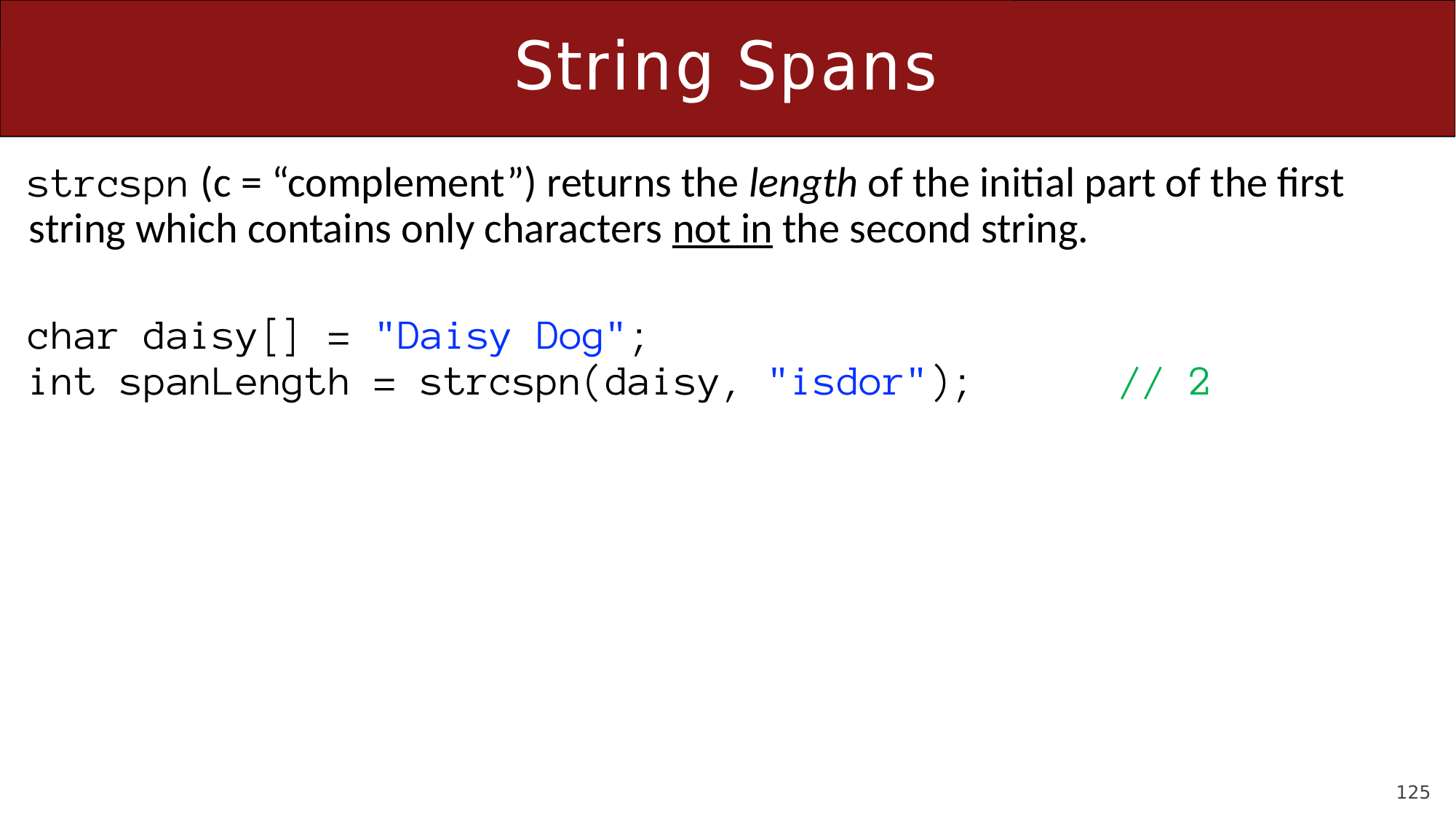

# String Spans
strcspn (c = “complement”) returns the length of the initial part of the first string which contains only characters not in the second string.

char daisy[] = "Daisy Dog";
int spanLength = strcspn(daisy, "isdor");		// 2